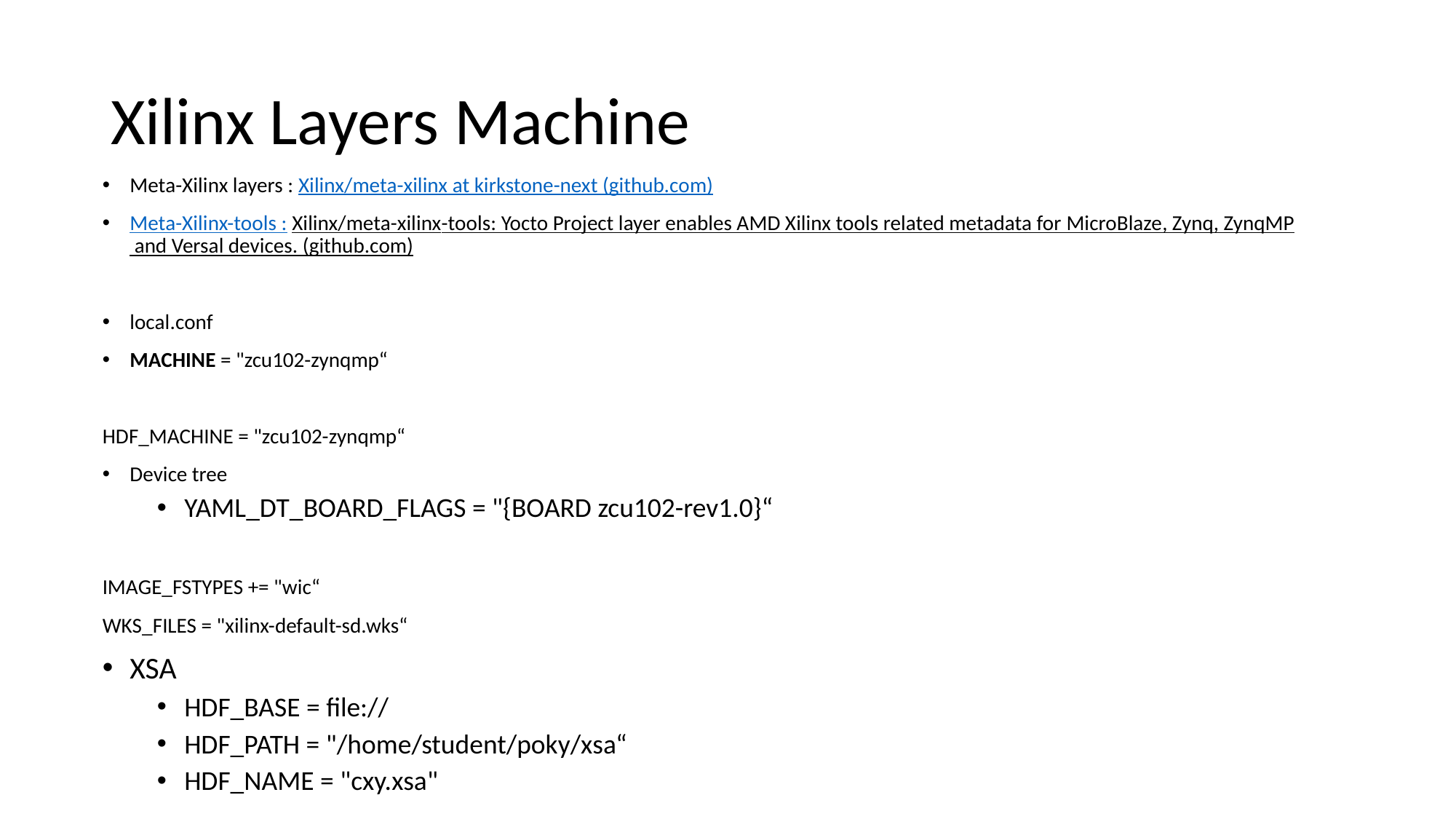

# Xilinx Layers Machine
Meta-Xilinx layers : Xilinx/meta-xilinx at kirkstone-next (github.com)
Meta-Xilinx-tools : Xilinx/meta-xilinx-tools: Yocto Project layer enables AMD Xilinx tools related metadata for MicroBlaze, Zynq, ZynqMP and Versal devices. (github.com)

local.conf
MACHINE = "zcu102-zynqmp“

HDF_MACHINE = "zcu102-zynqmp“
Device tree
YAML_DT_BOARD_FLAGS = "{BOARD zcu102-rev1.0}“

IMAGE_FSTYPES += "wic“
WKS_FILES = "xilinx-default-sd.wks“
XSA
HDF_BASE = file://
HDF_PATH = "/home/student/poky/xsa“
HDF_NAME = "cxy.xsa"